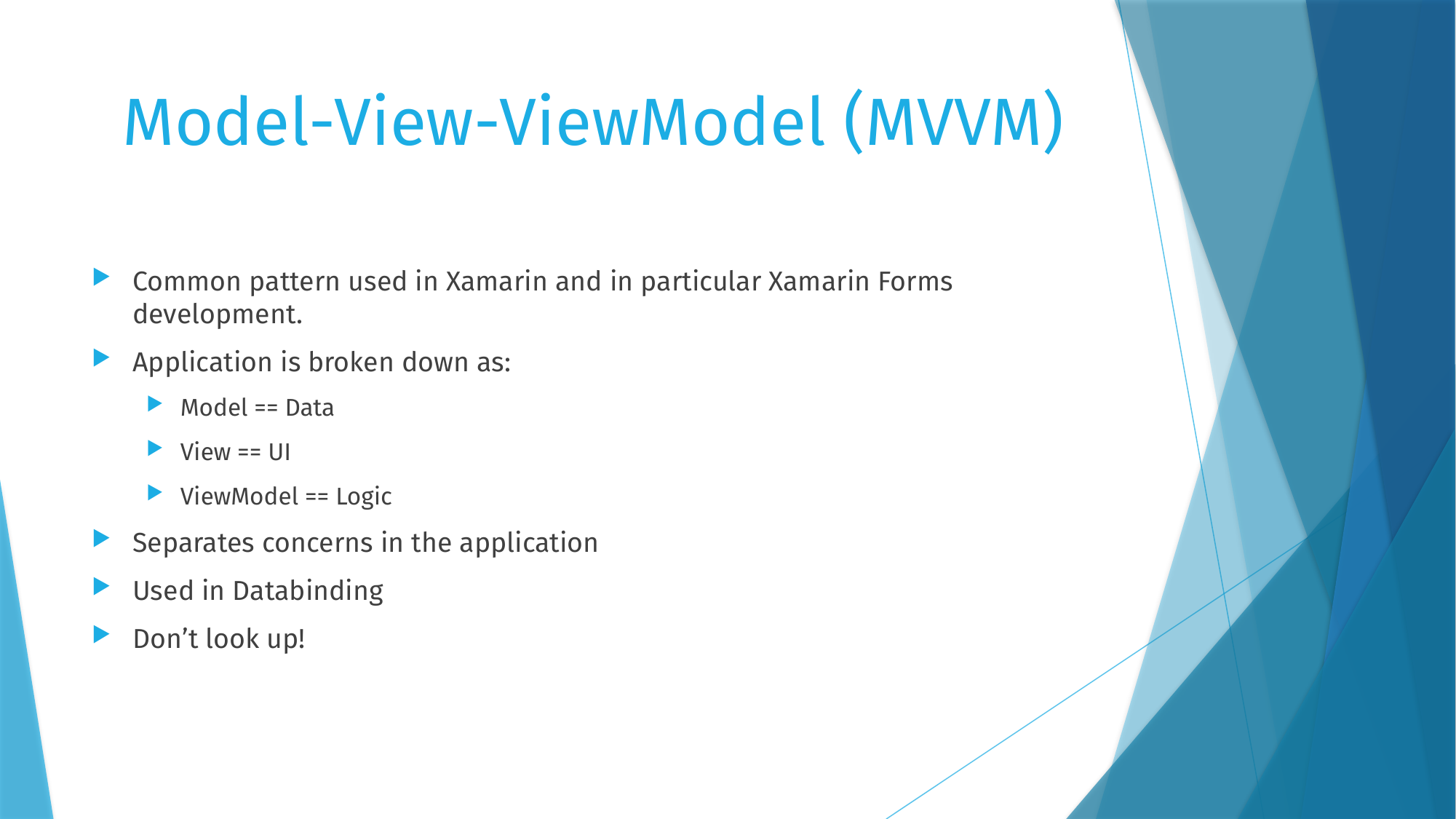

# Model-View-ViewModel (MVVM)
Common pattern used in Xamarin and in particular Xamarin Forms development.
Application is broken down as:
Model == Data
View == UI
ViewModel == Logic
Separates concerns in the application
Used in Databinding
Don’t look up!